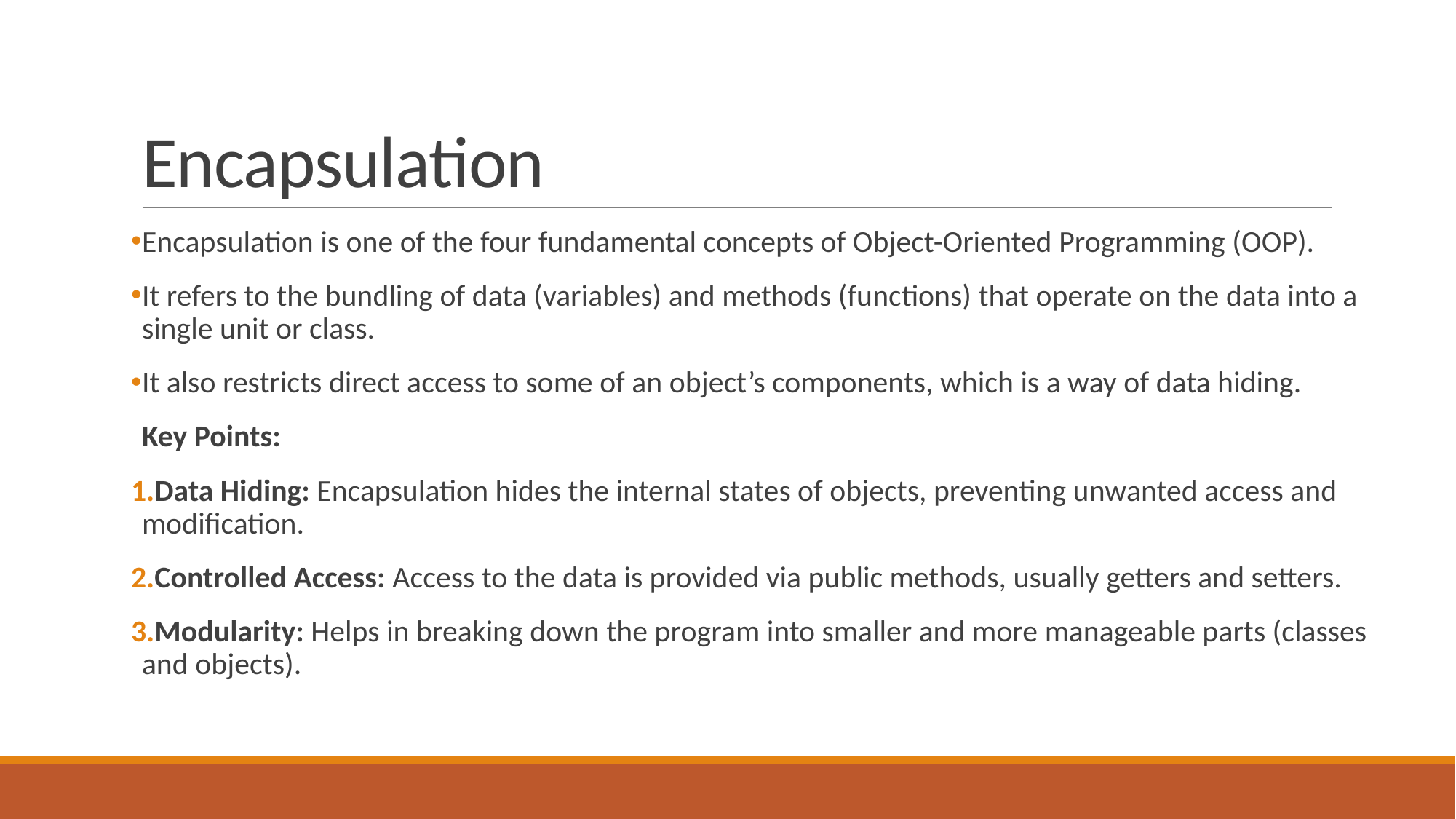

# Encapsulation
Encapsulation is one of the four fundamental concepts of Object-Oriented Programming (OOP).
It refers to the bundling of data (variables) and methods (functions) that operate on the data into a single unit or class.
It also restricts direct access to some of an object’s components, which is a way of data hiding.
Key Points:
Data Hiding: Encapsulation hides the internal states of objects, preventing unwanted access and modification.
Controlled Access: Access to the data is provided via public methods, usually getters and setters.
Modularity: Helps in breaking down the program into smaller and more manageable parts (classes and objects).